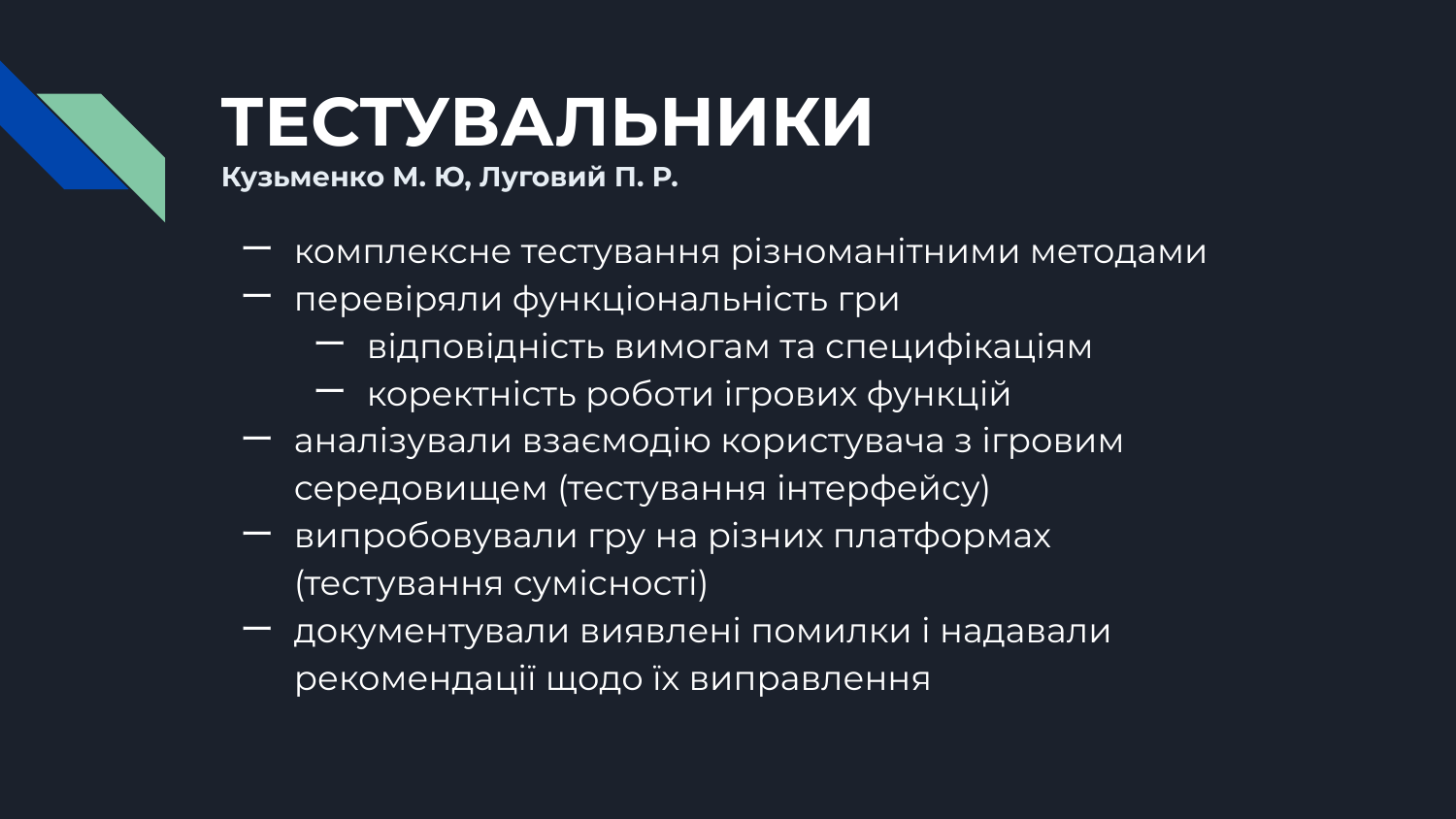

# ТЕСТУВАЛЬНИКИ
Кузьменко М. Ю, Луговий П. Р.
комплексне тестування різноманітними методами
перевіряли функціональність гри
відповідність вимогам та специфікаціям
коректність роботи ігрових функцій
аналізували взаємодію користувача з ігровим середовищем (тестування інтерфейсу)
випробовували гру на різних платформах
(тестування сумісності)
документували виявлені помилки і надавали рекомендації щодо їх виправлення